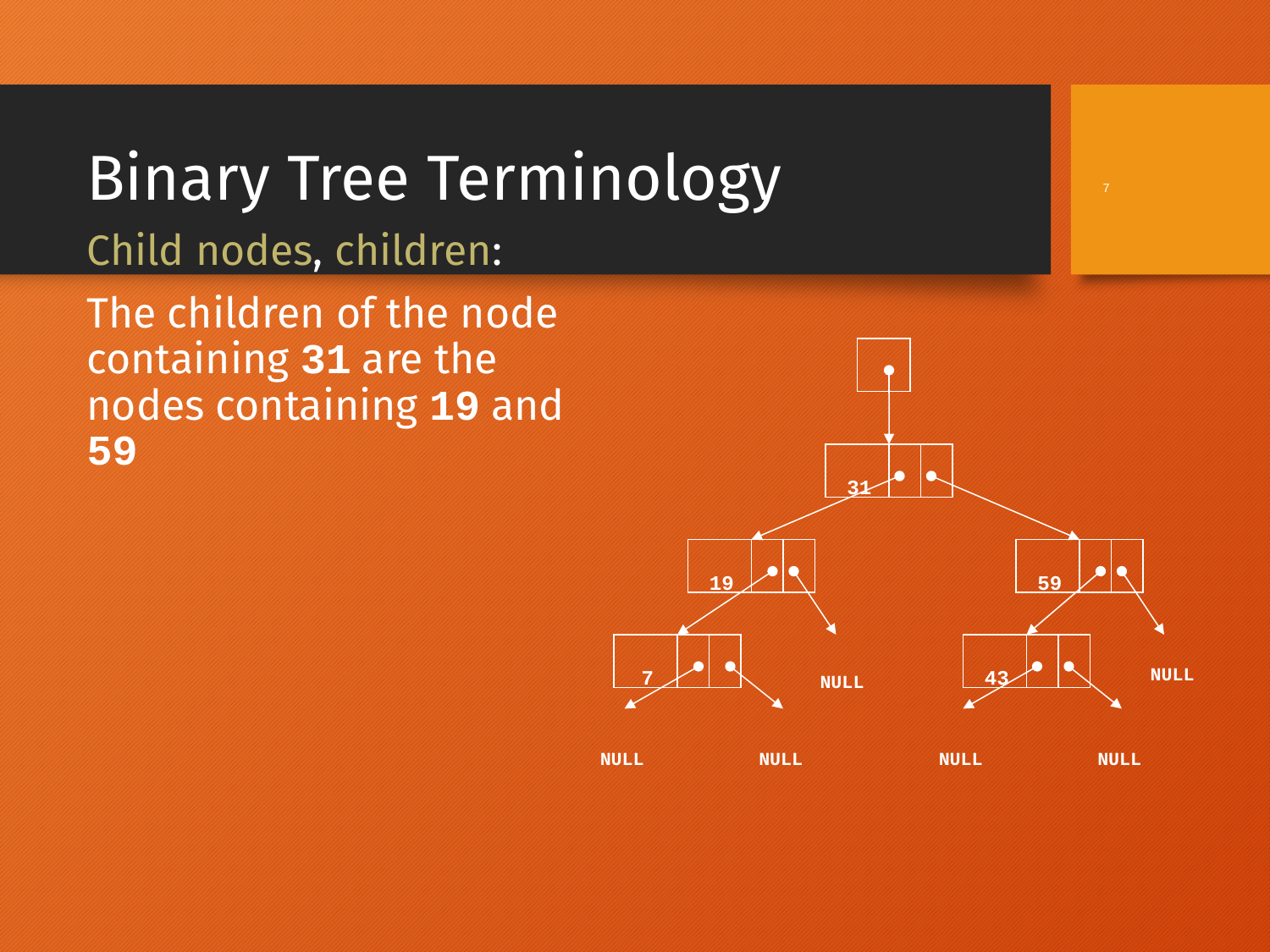

# Binary Tree Terminology
7
	Child nodes, children:
	The children of the node containing 31 are the nodes containing 19 and 59

31

19

59

7

43

NULL
NULL

NULL
NULL
NULL
NULL